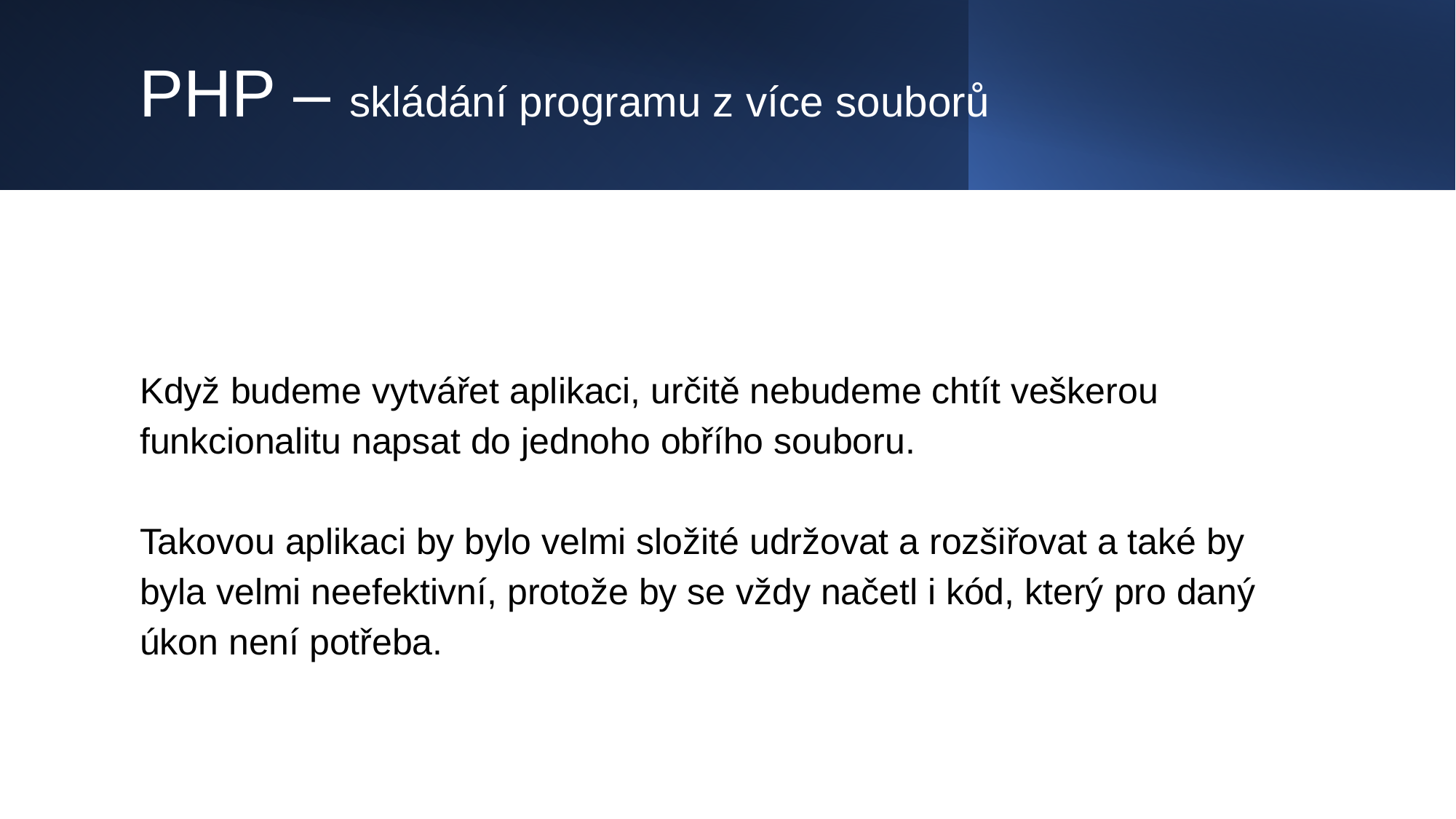

# PHP – skládání programu z více souborů
Když budeme vytvářet aplikaci, určitě nebudeme chtít veškerou funkcionalitu napsat do jednoho obřího souboru.

Takovou aplikaci by bylo velmi složité udržovat a rozšiřovat a také by byla velmi neefektivní, protože by se vždy načetl i kód, který pro daný úkon není potřeba.